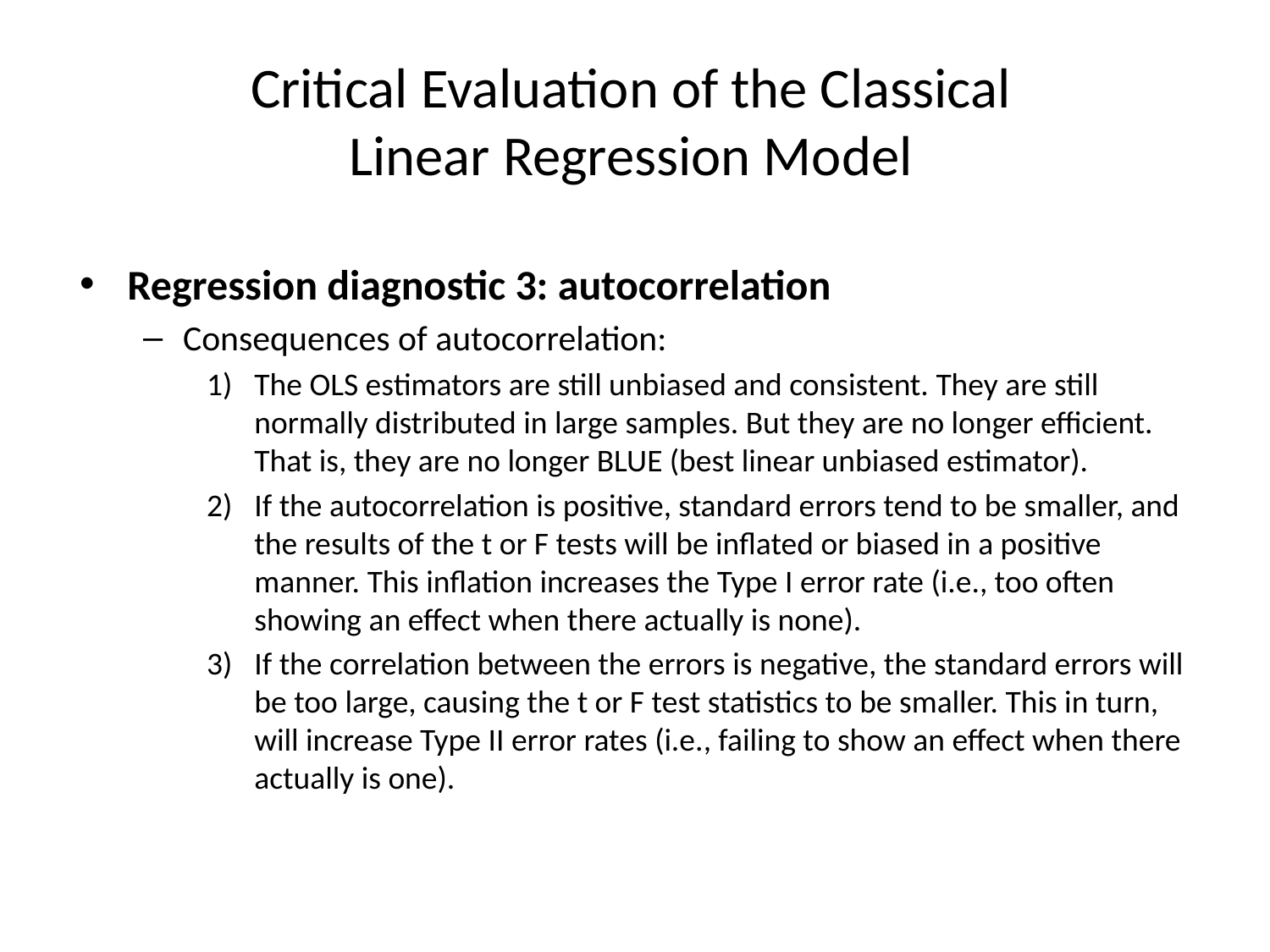

# Critical Evaluation of the Classical Linear Regression Model
Regression diagnostic 3: autocorrelation
Consequences of autocorrelation:
The OLS estimators are still unbiased and consistent. They are still normally distributed in large samples. But they are no longer efficient. That is, they are no longer BLUE (best linear unbiased estimator).
If the autocorrelation is positive, standard errors tend to be smaller, and the results of the t or F tests will be inflated or biased in a positive manner. This inflation increases the Type I error rate (i.e., too often showing an effect when there actually is none).
If the correlation between the errors is negative, the standard errors will be too large, causing the t or F test statistics to be smaller. This in turn, will increase Type II error rates (i.e., failing to show an effect when there actually is one).